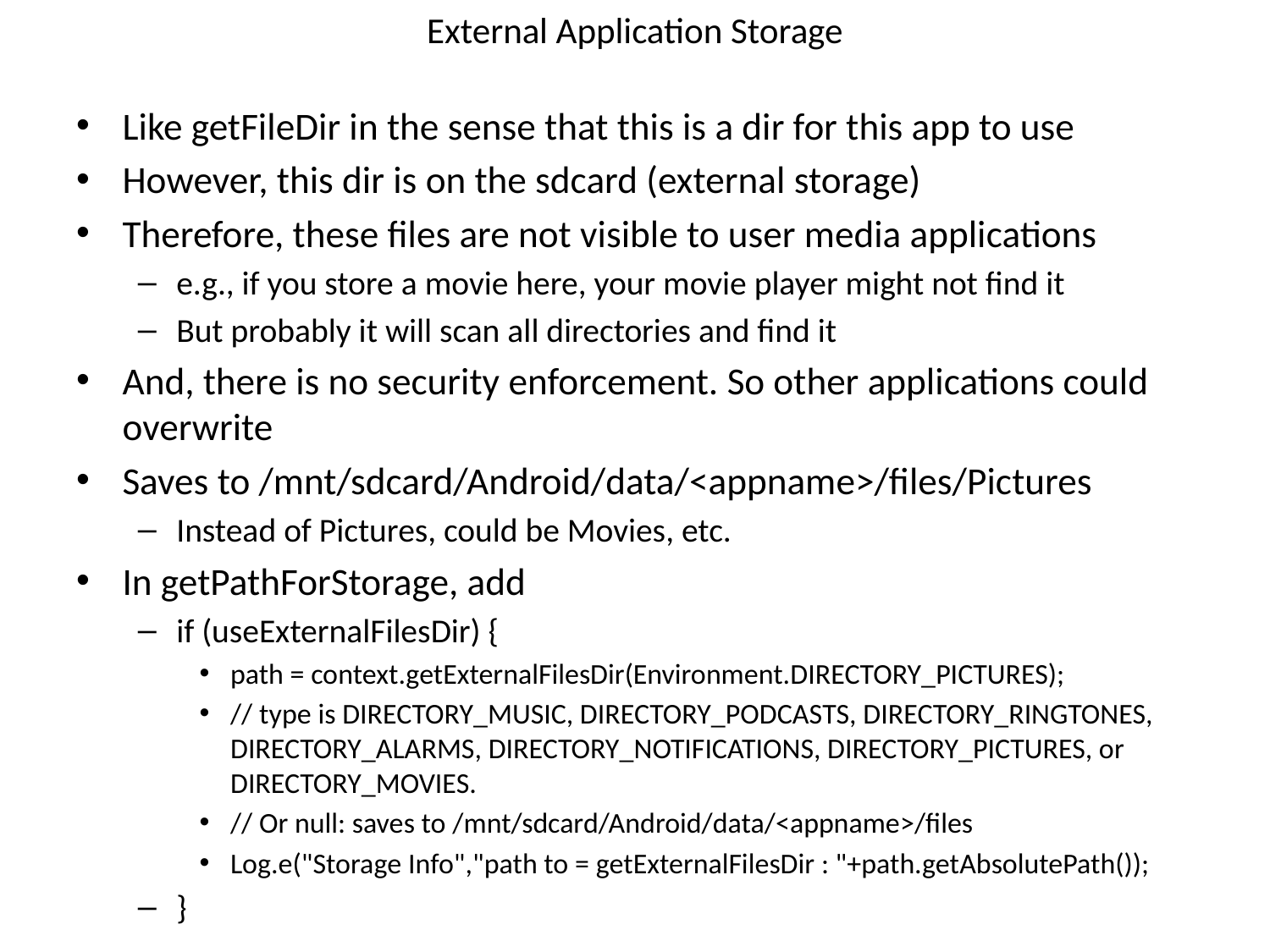

# External Application Storage
Like getFileDir in the sense that this is a dir for this app to use
However, this dir is on the sdcard (external storage)
Therefore, these files are not visible to user media applications
e.g., if you store a movie here, your movie player might not find it
But probably it will scan all directories and find it
And, there is no security enforcement. So other applications could overwrite
Saves to /mnt/sdcard/Android/data/<appname>/files/Pictures
Instead of Pictures, could be Movies, etc.
In getPathForStorage, add
if (useExternalFilesDir) {
path = context.getExternalFilesDir(Environment.DIRECTORY_PICTURES);
// type is DIRECTORY_MUSIC, DIRECTORY_PODCASTS, DIRECTORY_RINGTONES, DIRECTORY_ALARMS, DIRECTORY_NOTIFICATIONS, DIRECTORY_PICTURES, or DIRECTORY_MOVIES.
// Or null: saves to /mnt/sdcard/Android/data/<appname>/files
Log.e("Storage Info","path to = getExternalFilesDir : "+path.getAbsolutePath());
}